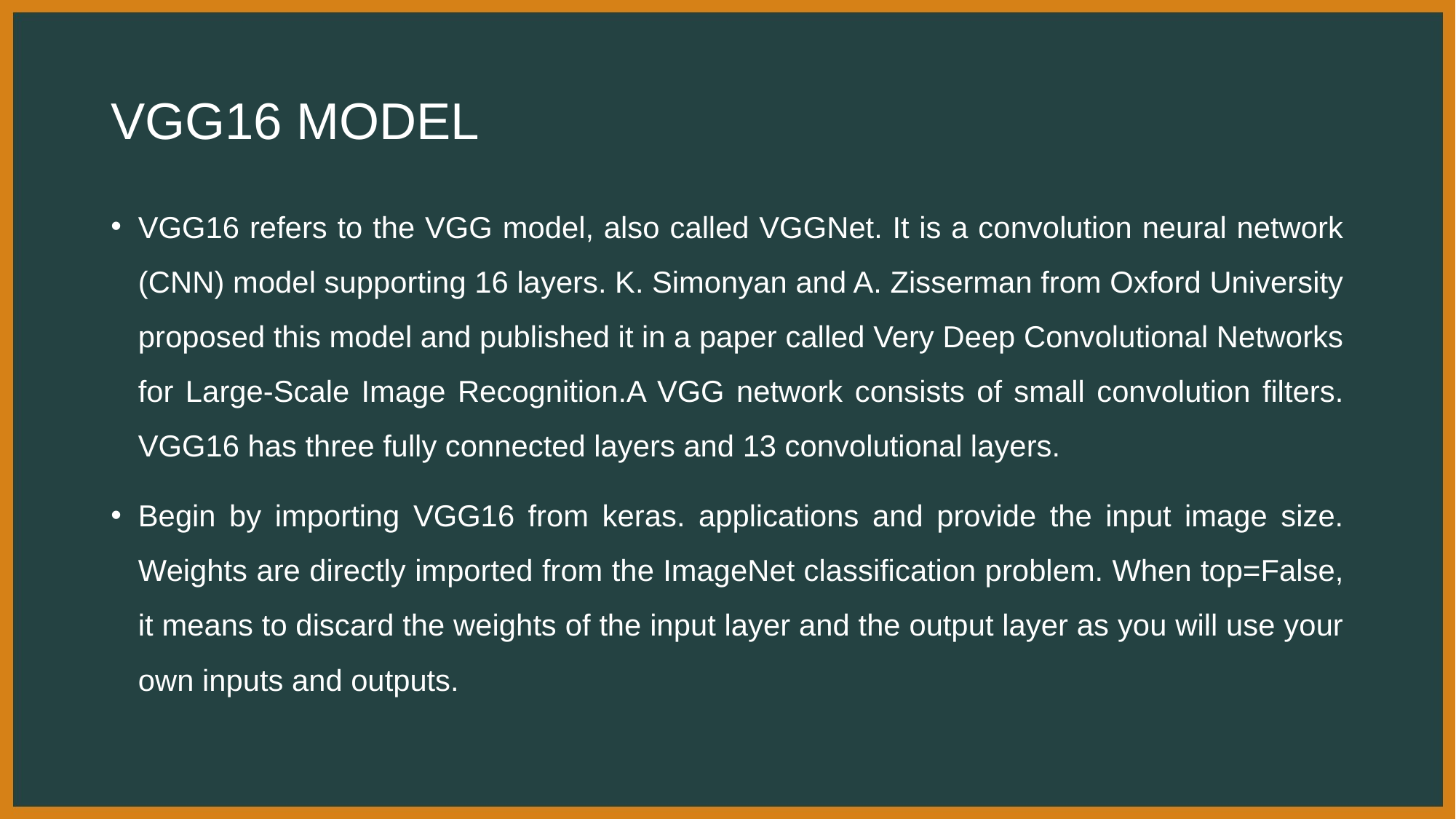

# VGG16 MODEL
VGG16 refers to the VGG model, also called VGGNet. It is a convolution neural network (CNN) model supporting 16 layers. K. Simonyan and A. Zisserman from Oxford University proposed this model and published it in a paper called Very Deep Convolutional Networks for Large-Scale Image Recognition.A VGG network consists of small convolution filters. VGG16 has three fully connected layers and 13 convolutional layers.
Begin by importing VGG16 from keras. applications and provide the input image size. Weights are directly imported from the ImageNet classification problem. When top=False, it means to discard the weights of the input layer and the output layer as you will use your own inputs and outputs.